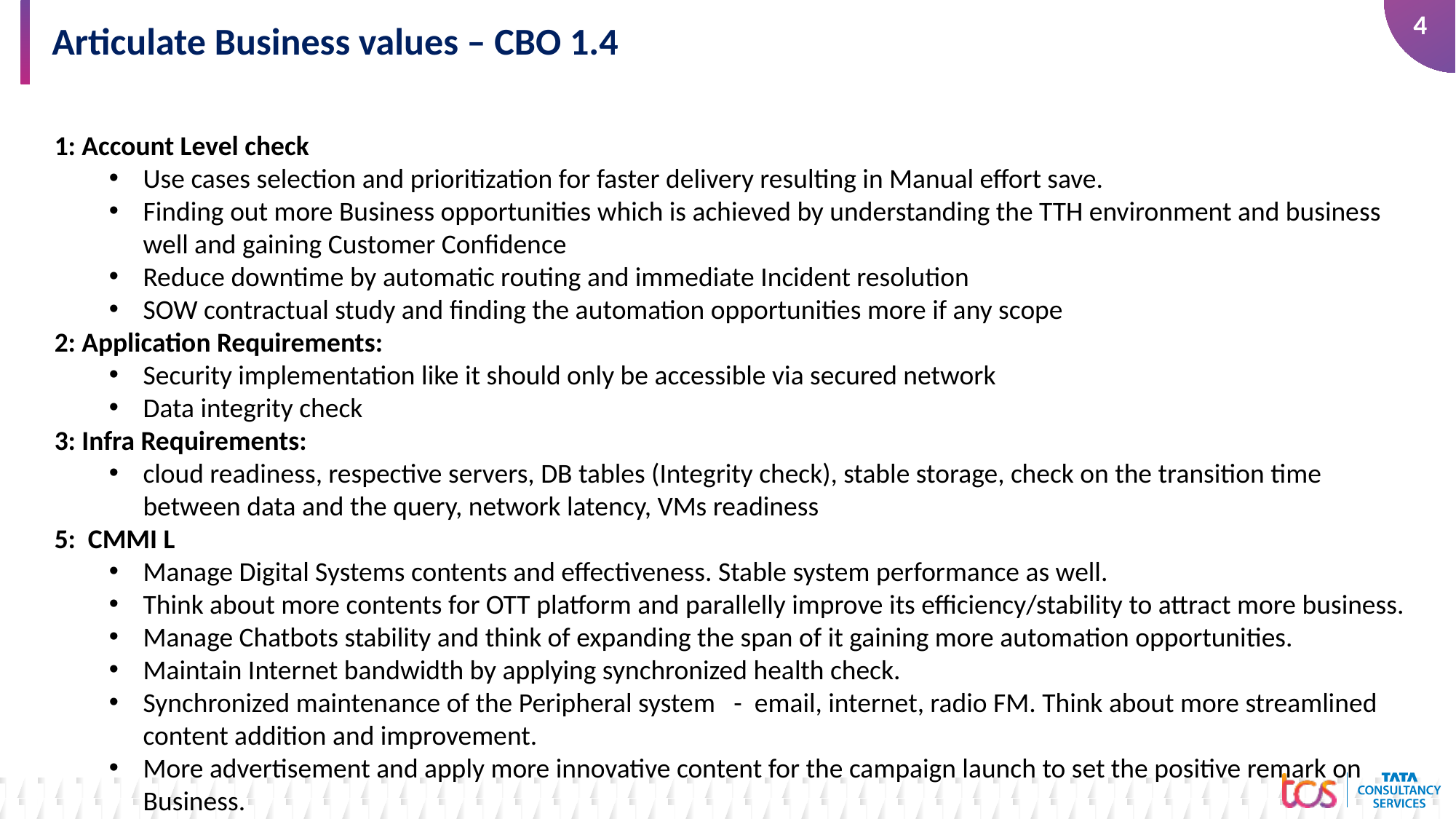

# Articulate Business values – CBO 1.4
1: Account Level check
Use cases selection and prioritization for faster delivery resulting in Manual effort save.
Finding out more Business opportunities which is achieved by understanding the TTH environment and business well and gaining Customer Confidence
Reduce downtime by automatic routing and immediate Incident resolution
SOW contractual study and finding the automation opportunities more if any scope
2: Application Requirements:
Security implementation like it should only be accessible via secured network
Data integrity check
3: Infra Requirements:
cloud readiness, respective servers, DB tables (Integrity check), stable storage, check on the transition time between data and the query, network latency, VMs readiness
5:  CMMI L
Manage Digital Systems contents and effectiveness. Stable system performance as well.
Think about more contents for OTT platform and parallelly improve its efficiency/stability to attract more business.
Manage Chatbots stability and think of expanding the span of it gaining more automation opportunities.
Maintain Internet bandwidth by applying synchronized health check.
Synchronized maintenance of the Peripheral system   -  email, internet, radio FM. Think about more streamlined content addition and improvement.
More advertisement and apply more innovative content for the campaign launch to set the positive remark on Business.